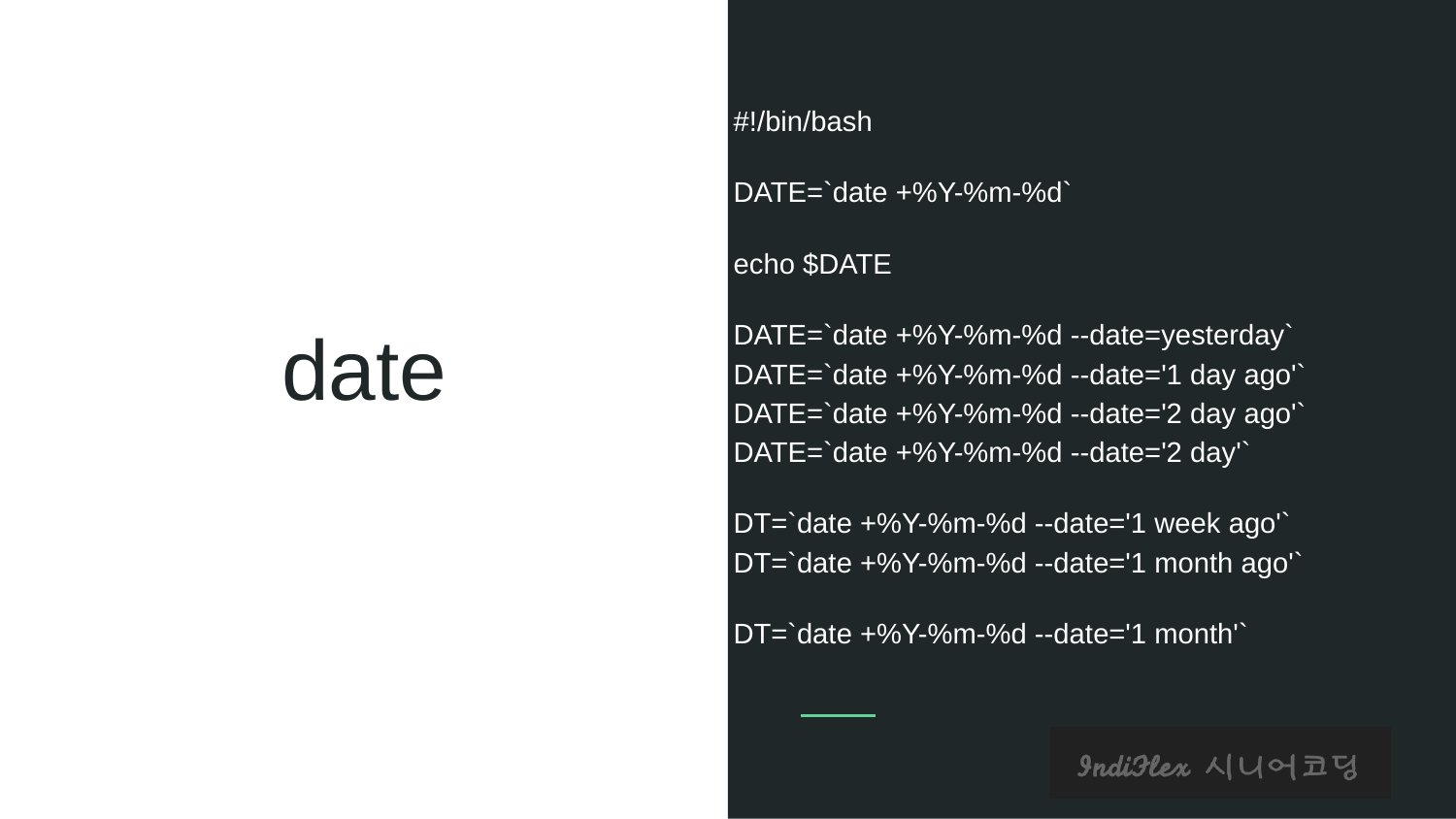

#!/bin/bash
DATE=`date +%Y-%m-%d`
echo $DATE
DATE=`date +%Y-%m-%d --date=yesterday`
DATE=`date +%Y-%m-%d --date='1 day ago'`
DATE=`date +%Y-%m-%d --date='2 day ago'`
DATE=`date +%Y-%m-%d --date='2 day'`
DT=`date +%Y-%m-%d --date='1 week ago'`
DT=`date +%Y-%m-%d --date='1 month ago'`
DT=`date +%Y-%m-%d --date='1 month'`
# date